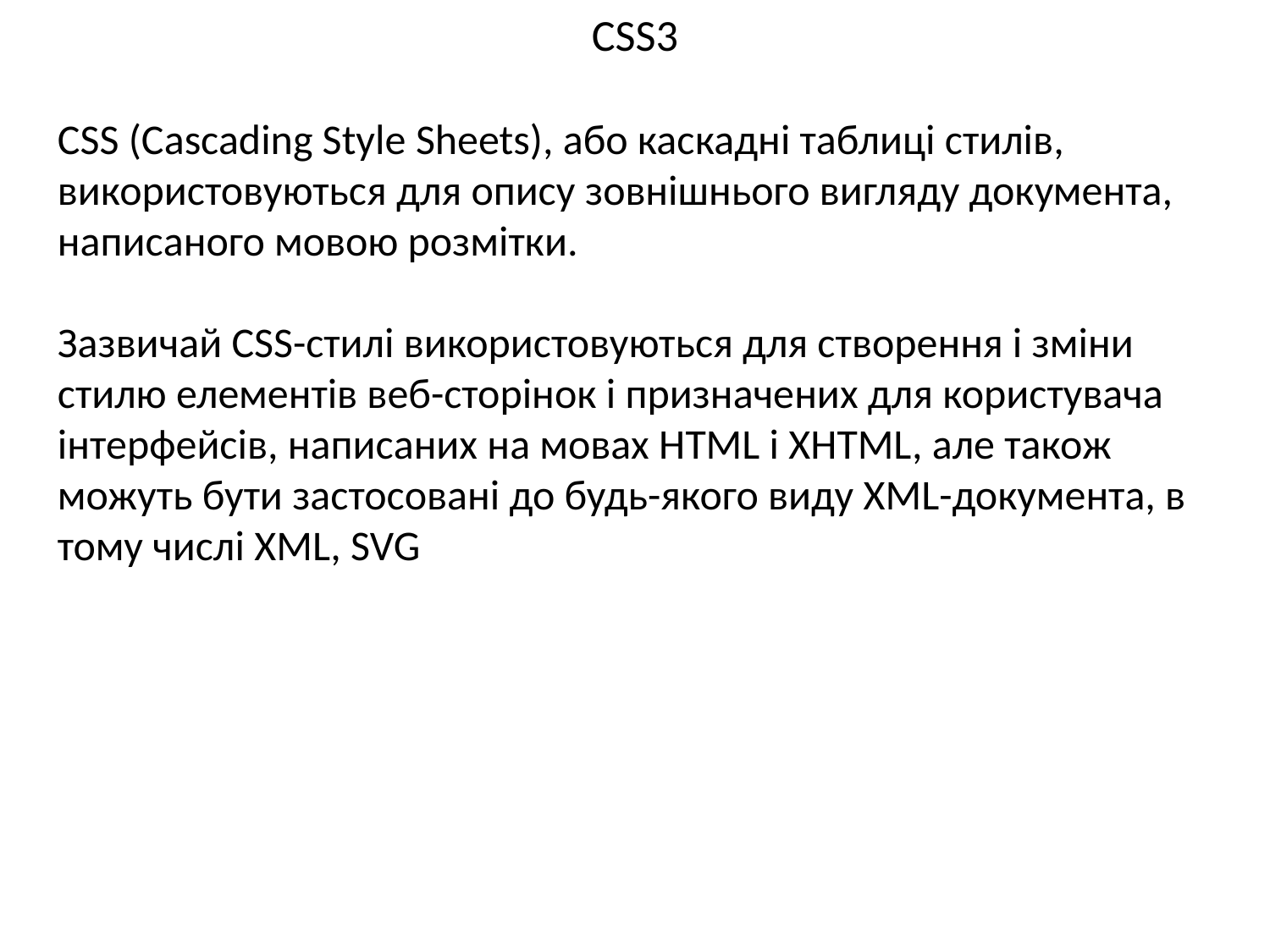

# CSS3
CSS (Cascading Style Sheets), або каскадні таблиці стилів, використовуються для опису зовнішнього вигляду документа, написаного мовою розмітки.

Зазвичай CSS-стилі використовуються для створення і зміни стилю елементів веб-сторінок і призначених для користувача інтерфейсів, написаних на мовах HTML і XHTML, але також можуть бути застосовані до будь-якого виду XML-документа, в тому числі XML, SVG